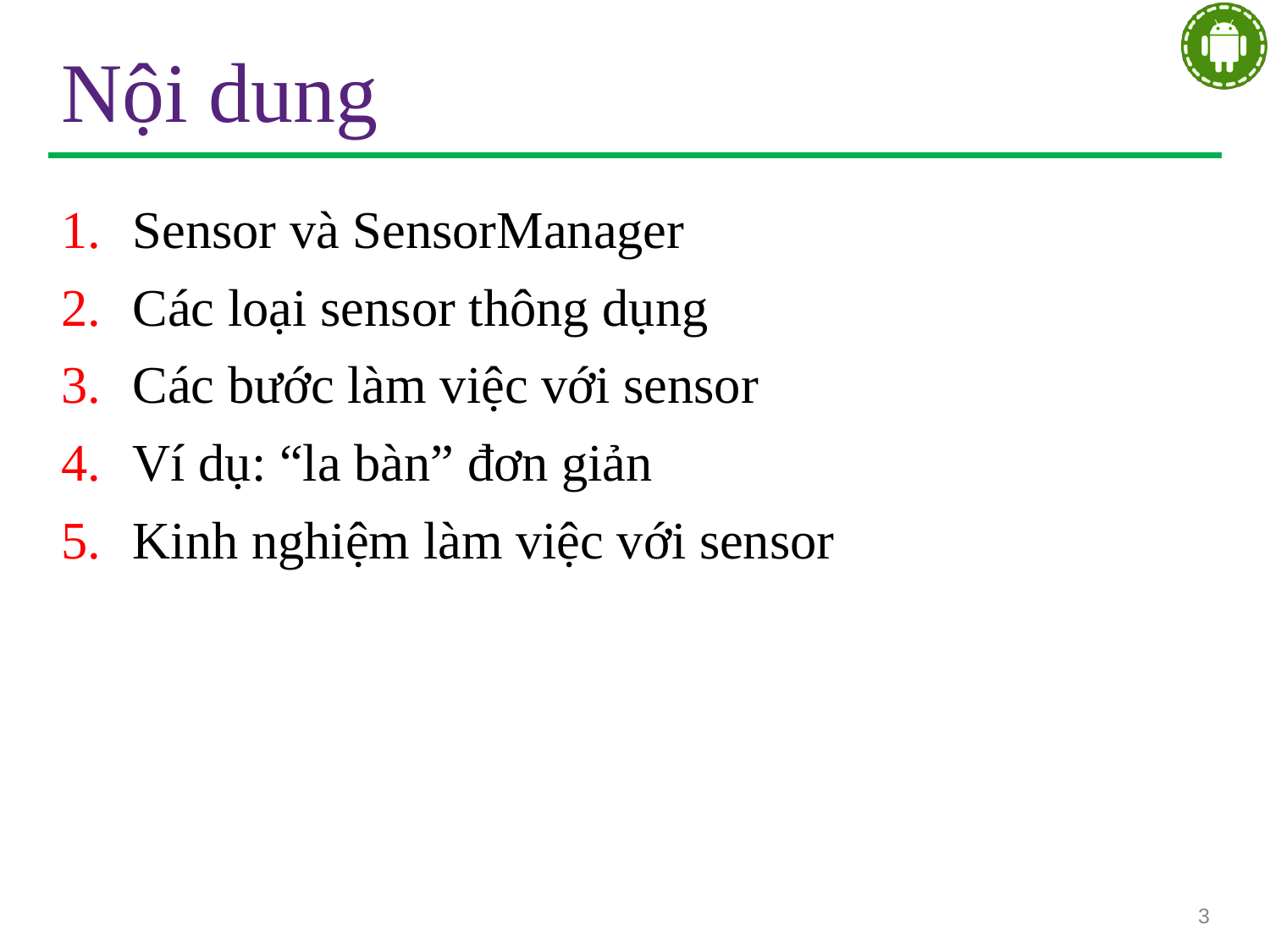

# Nội dung
Sensor và SensorManager
Các loại sensor thông dụng
Các bước làm việc với sensor
Ví dụ: “la bàn” đơn giản
Kinh nghiệm làm việc với sensor
3